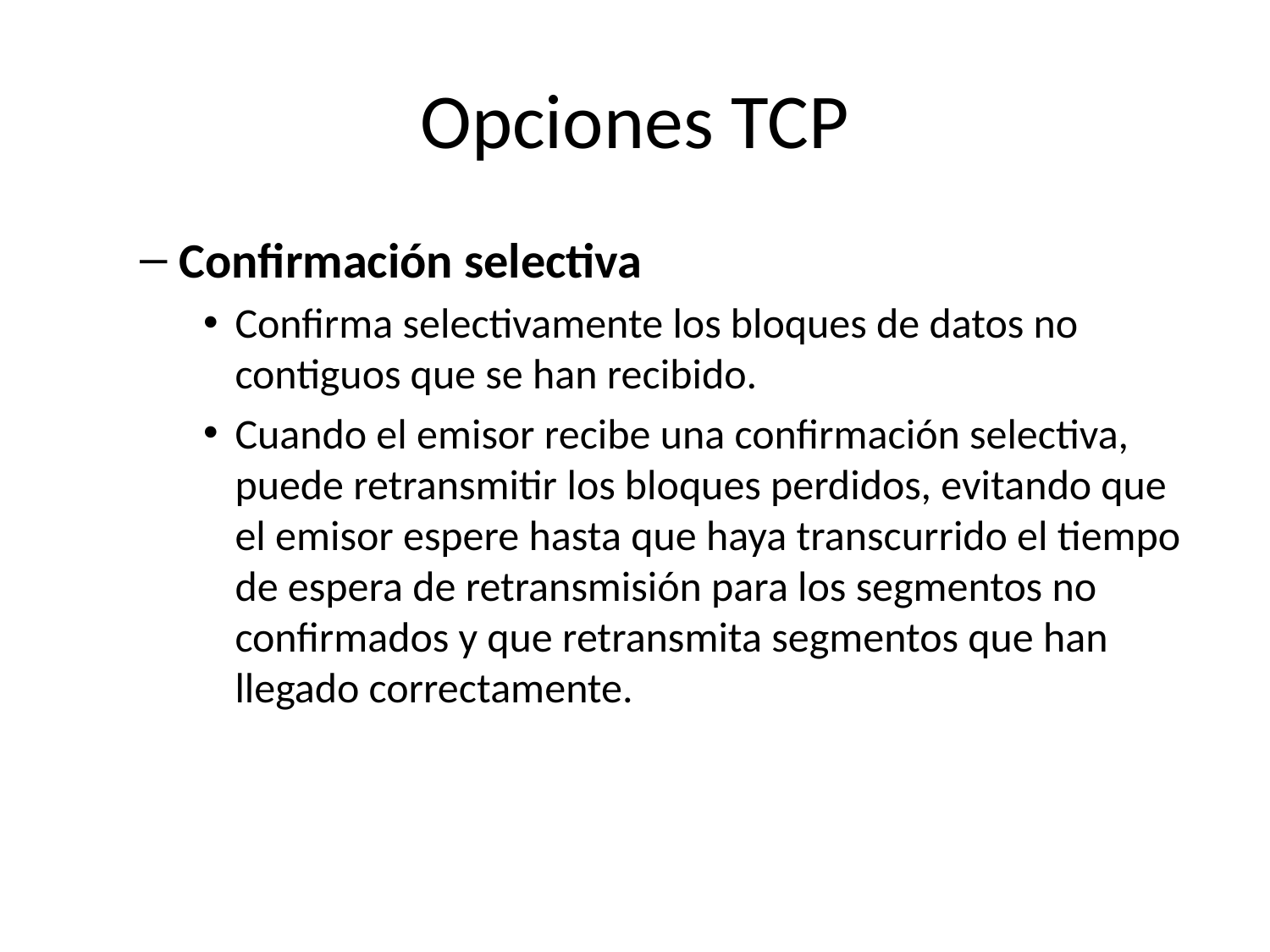

# Opciones TCP
Confirmación selectiva
Confirma selectivamente los bloques de datos no contiguos que se han recibido.
Cuando el emisor recibe una confirmación selectiva, puede retransmitir los bloques perdidos, evitando que el emisor espere hasta que haya transcurrido el tiempo de espera de retransmisión para los segmentos no confirmados y que retransmita segmentos que han llegado correctamente.